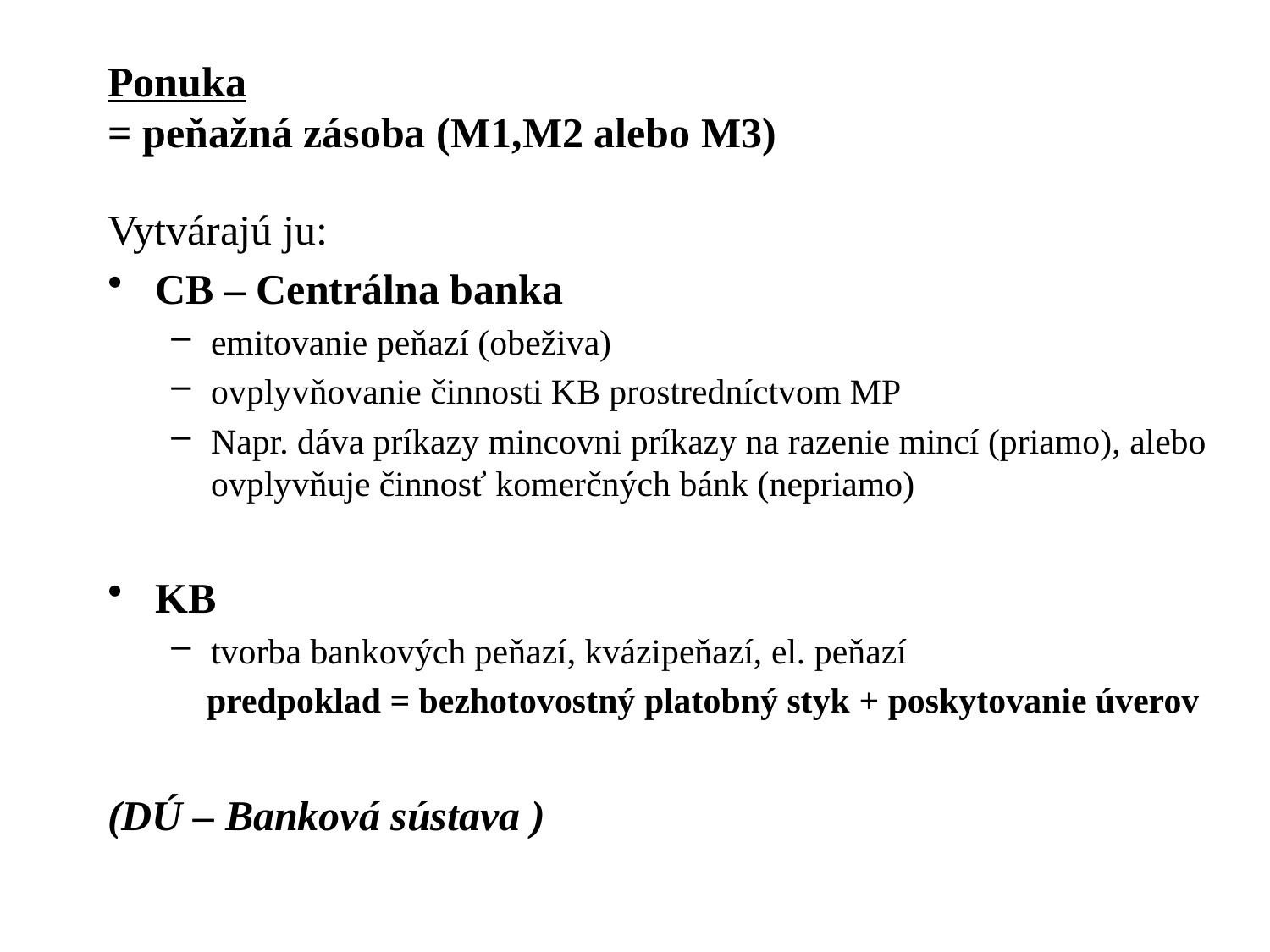

# Ponuka = peňažná zásoba (M1,M2 alebo M3)
Vytvárajú ju:
CB – Centrálna banka
emitovanie peňazí (obeživa)
ovplyvňovanie činnosti KB prostredníctvom MP
Napr. dáva príkazy mincovni príkazy na razenie mincí (priamo), alebo ovplyvňuje činnosť komerčných bánk (nepriamo)

KB
tvorba bankových peňazí, kvázipeňazí, el. peňazí
    predpoklad = bezhotovostný platobný styk + poskytovanie úverov

(DÚ – Banková sústava )